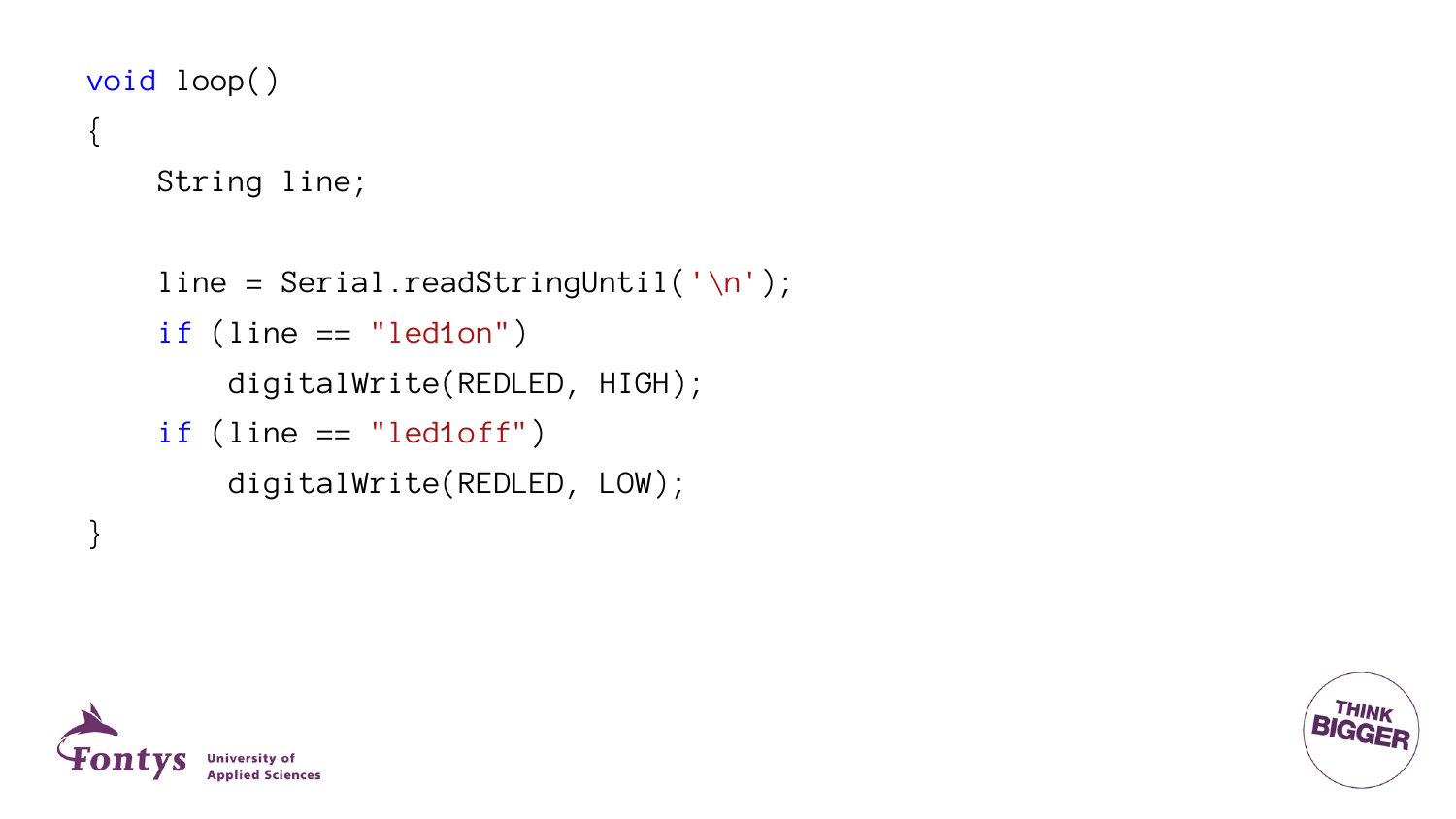

void loop()
{
    String line;

    line = Serial.readStringUntil('\n');
    if (line == "led1on")
        digitalWrite(REDLED, HIGH);
    if (line == "led1off")
        digitalWrite(REDLED, LOW);
}